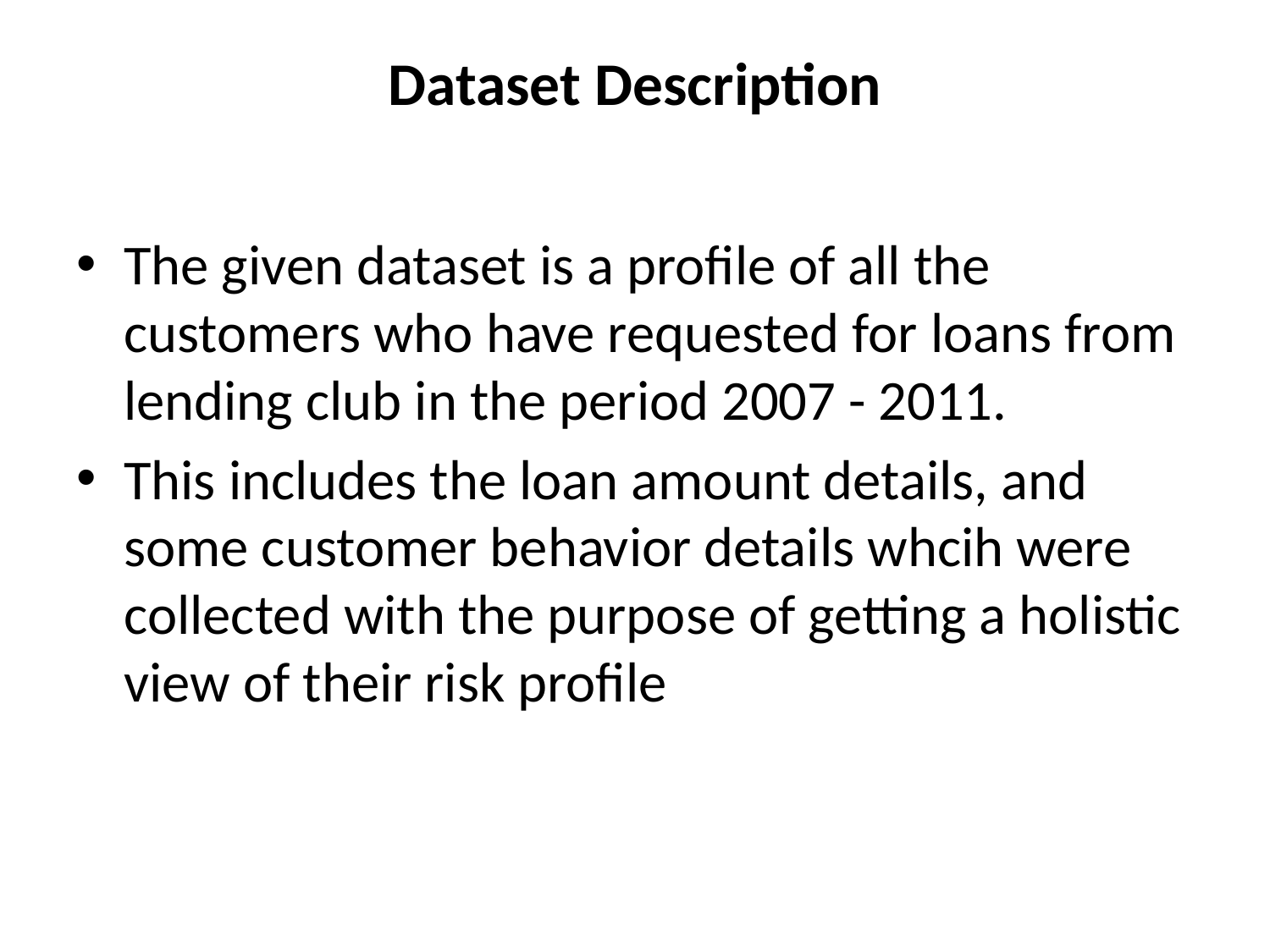

# Dataset Description
The given dataset is a profile of all the customers who have requested for loans from lending club in the period 2007 - 2011.
This includes the loan amount details, and some customer behavior details whcih were collected with the purpose of getting a holistic view of their risk profile